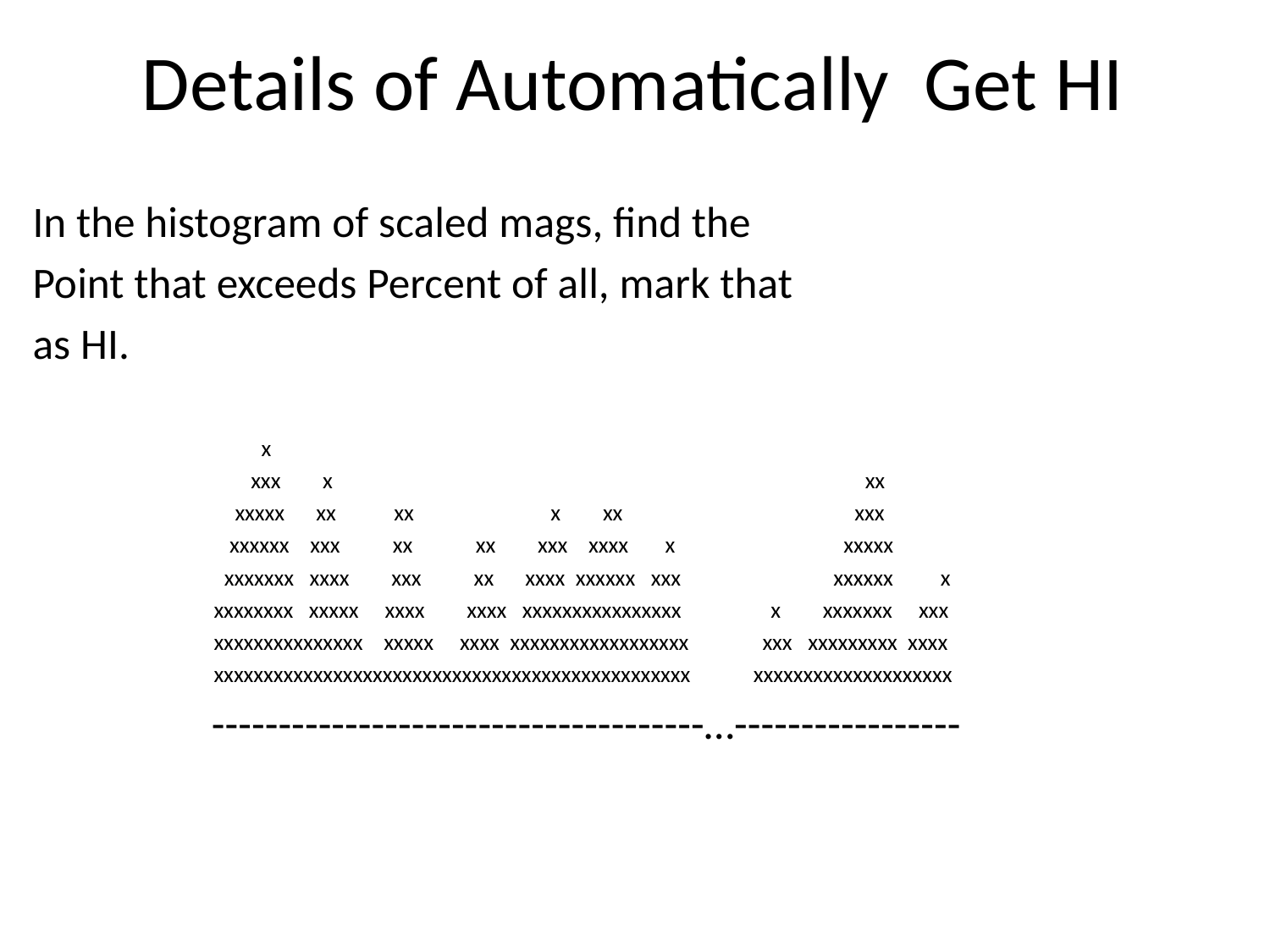

# Details of Automatically  Get HI

  In the histogram of scaled mags, find the
  Point that exceeds Percent of all, mark that
  as HI.

                                               x
                                             xxx        x                                                                                                     xx
                                          xxxxx      xx           xx                          x        xx                                            xxx
                                         xxxxxx    xxx          xx            xx        xxx    xxxx       x                                xxxxx
                                        xxxxxxx   xxxx        xxx          xx      xxxx  xxxxxx   xxx                             xxxxxx         x
                                      xxxxxxxx   xxxxx     xxxx        xxxx   xxxxxxxxxxxxxxxx                 x        xxxxxxx     xxx
                                      xxxxxxxxxxxxxxx    xxxxx     xxxx  xxxxxxxxxxxxxxxxxx              xxx   xxxxxxxxx  xxxx
                                      xxxxxxxxxxxxxxxxxxxxxxxxxxxxxxxxxxxxxxxxxxxxxxxx            xxxxxxxxxxxxxxxxxxxx
                    -------------------------------------…-----------------